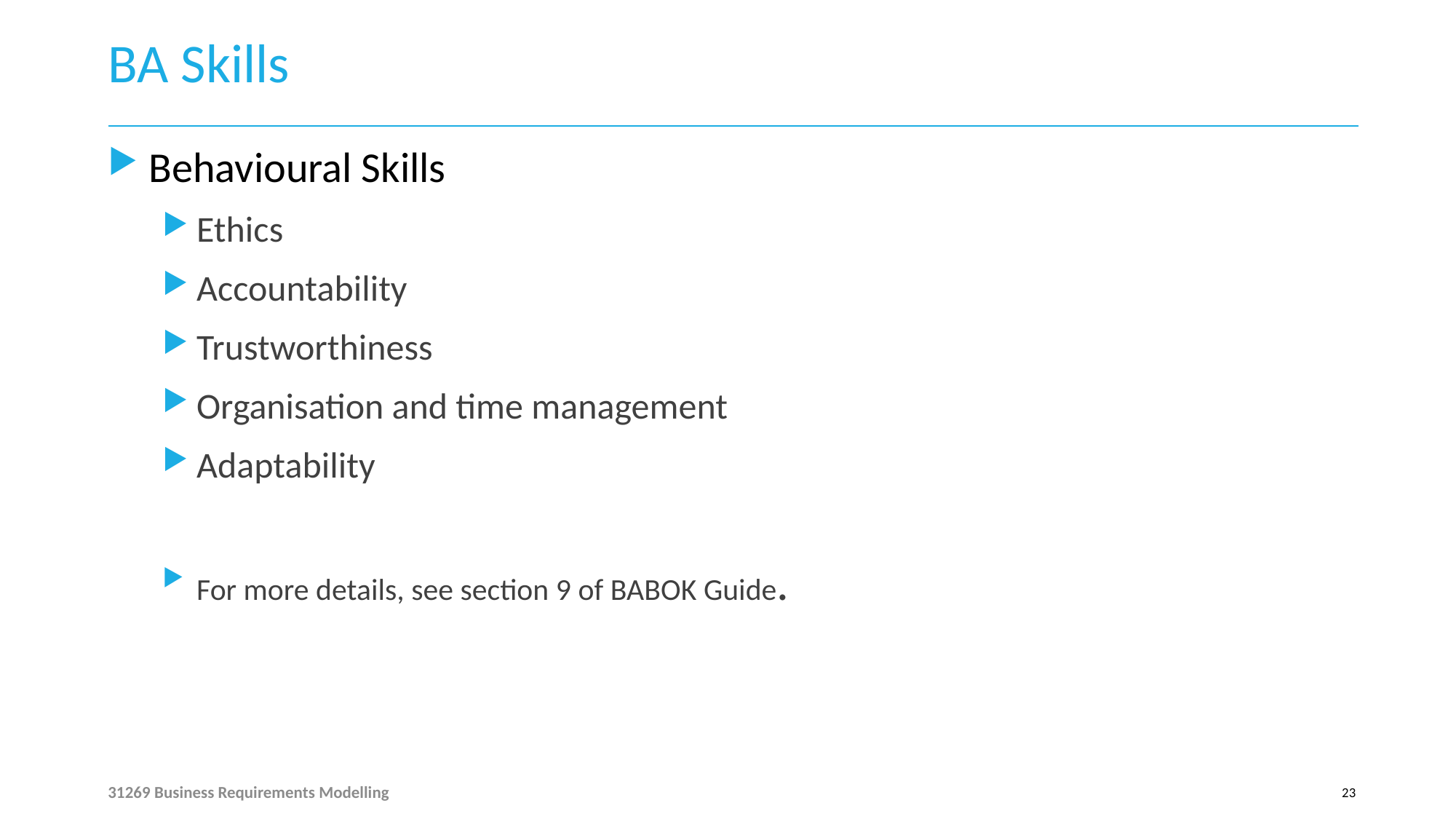

# BA Skills
Behavioural Skills
Ethics
Accountability
Trustworthiness
Organisation and time management
Adaptability

For more details, see section 9 of BABOK Guide.

31269 Business Requirements Modelling
23